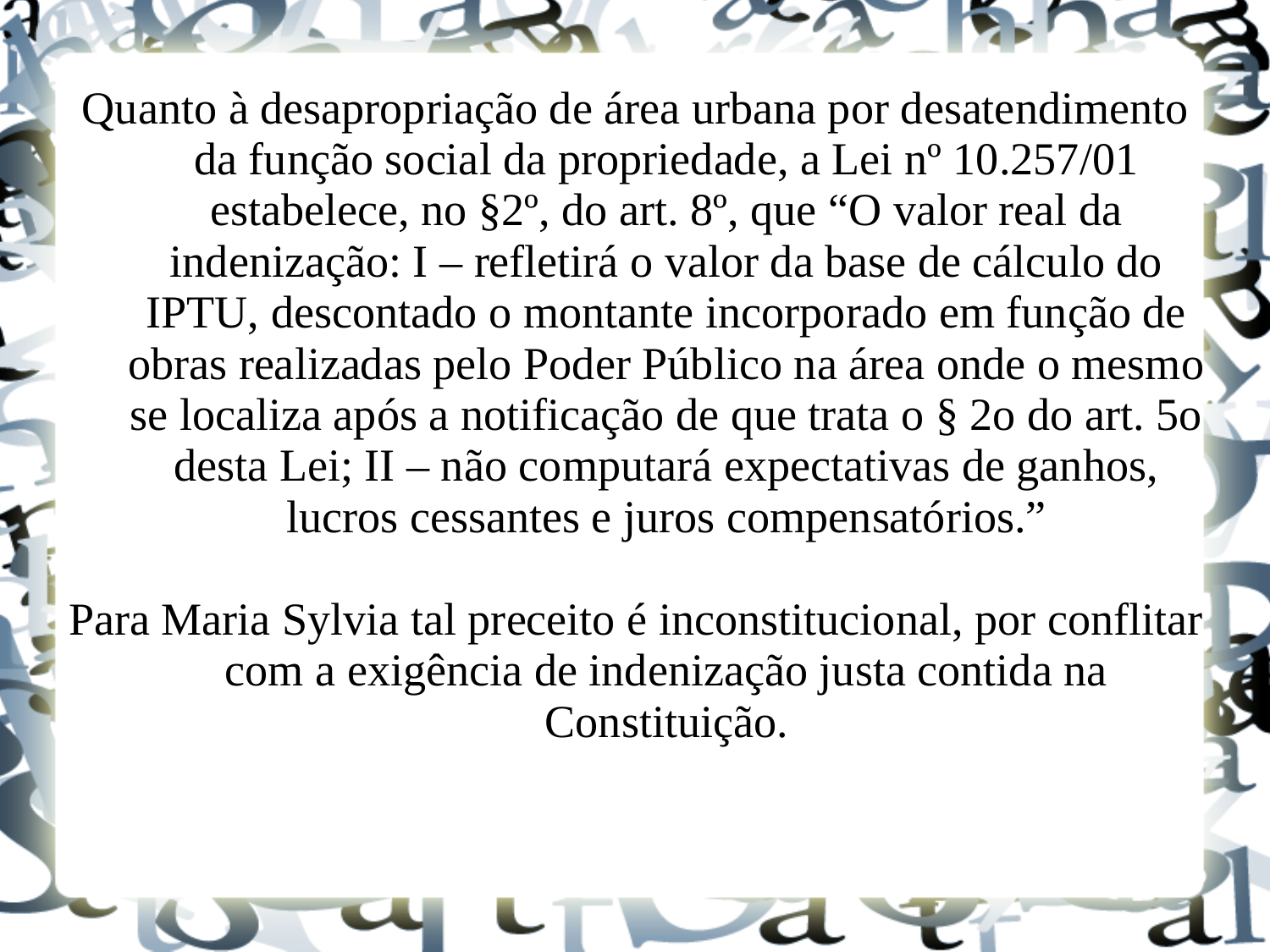

Quanto à desapropriação de área urbana por desatendimento da função social da propriedade, a Lei nº 10.257/01 estabelece, no §2º, do art. 8º, que “O valor real da indenização: I – refletirá o valor da base de cálculo do IPTU, descontado o montante incorporado em função de obras realizadas pelo Poder Público na área onde o mesmo se localiza após a notificação de que trata o § 2o do art. 5o desta Lei; II – não computará expectativas de ganhos, lucros cessantes e juros compensatórios.”

Para Maria Sylvia tal preceito é inconstitucional, por conflitar com a exigência de indenização justa contida na Constituição.